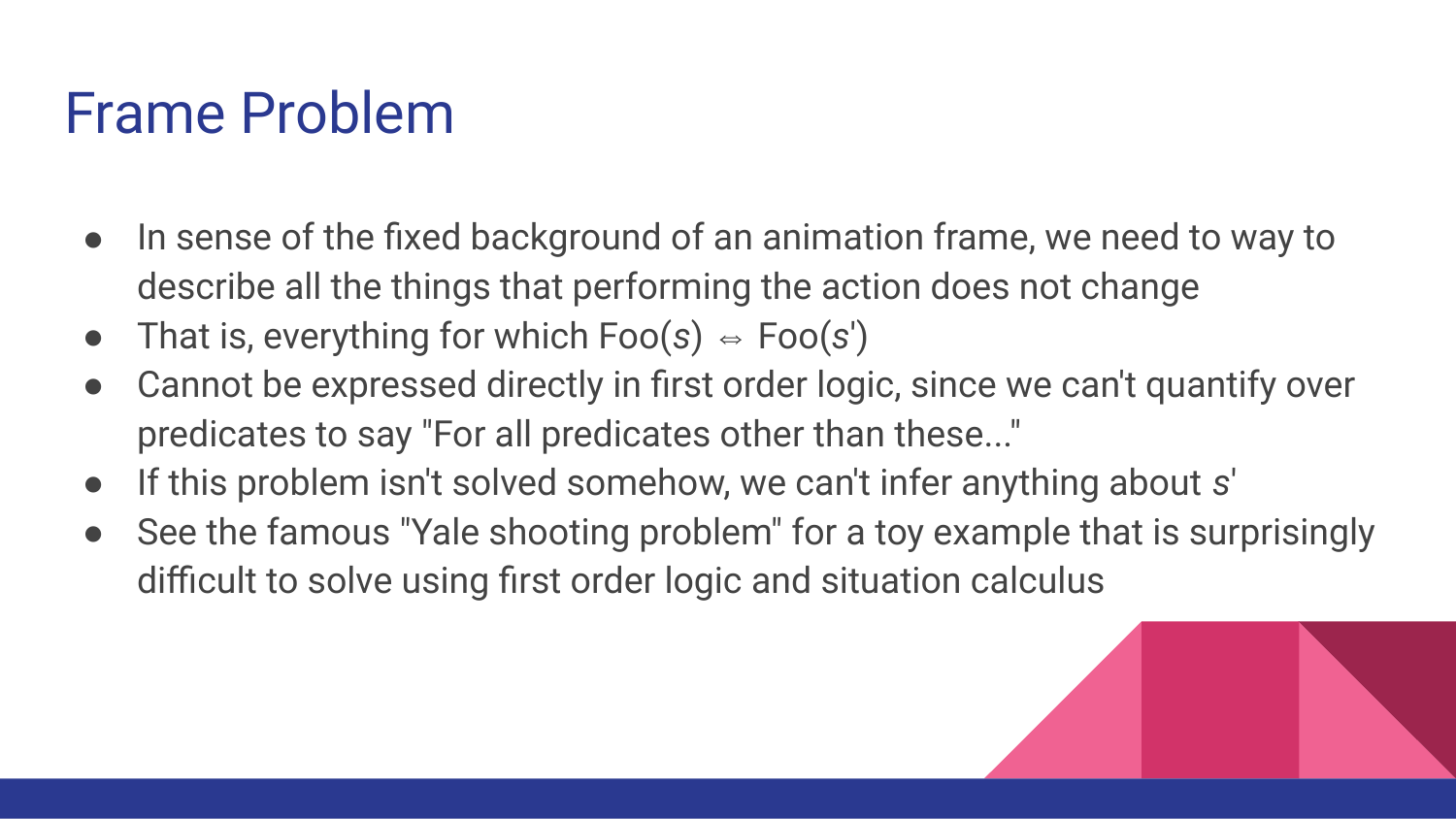

# Frame Problem
In sense of the fixed background of an animation frame, we need to way to describe all the things that performing the action does not change
That is, everything for which Foo(s) ⇔ Foo(s')
Cannot be expressed directly in first order logic, since we can't quantify over predicates to say "For all predicates other than these..."
If this problem isn't solved somehow, we can't infer anything about s'
See the famous "Yale shooting problem" for a toy example that is surprisingly difficult to solve using first order logic and situation calculus